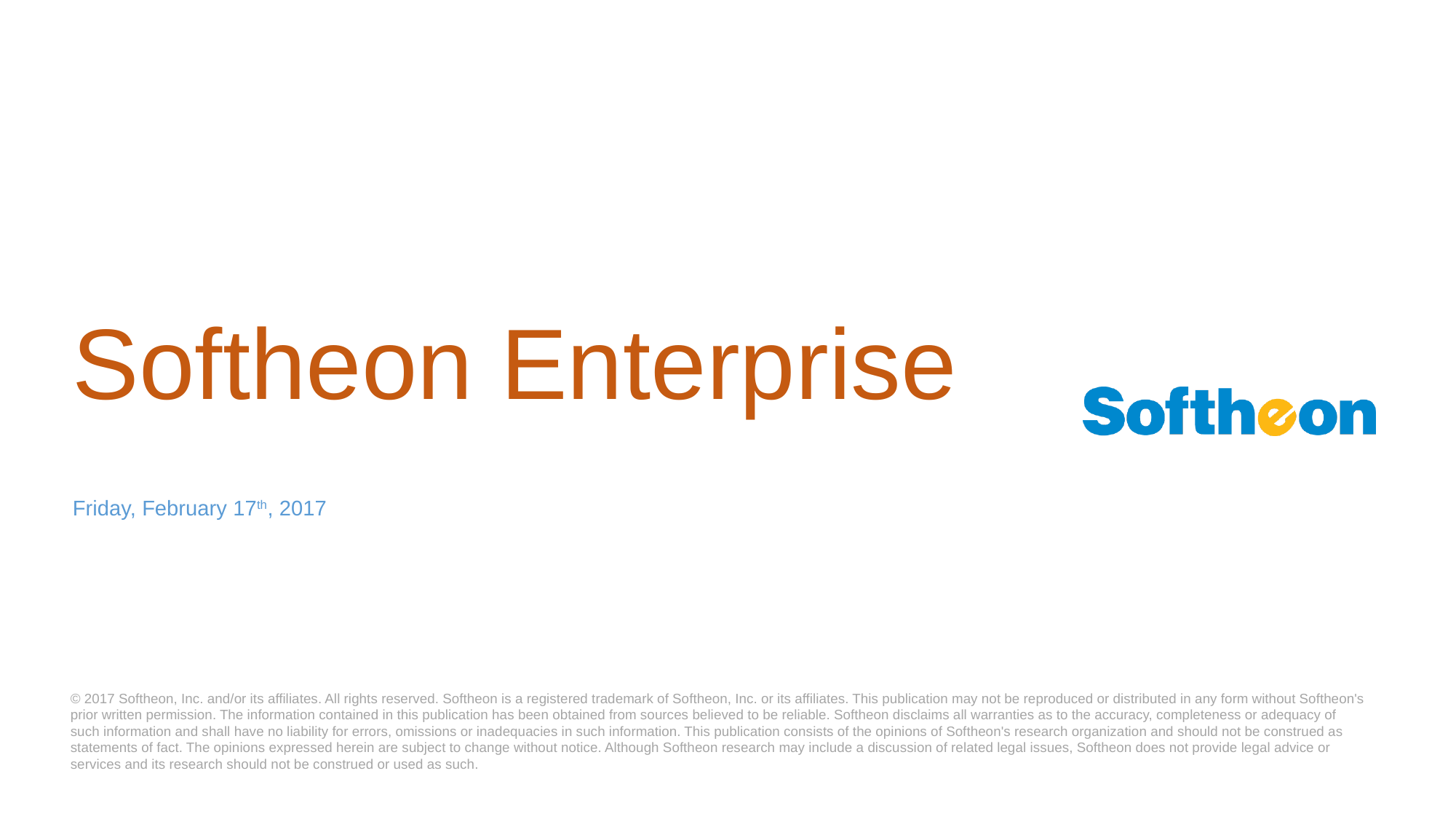

# Softheon Enterprise
Friday, February 17th, 2017